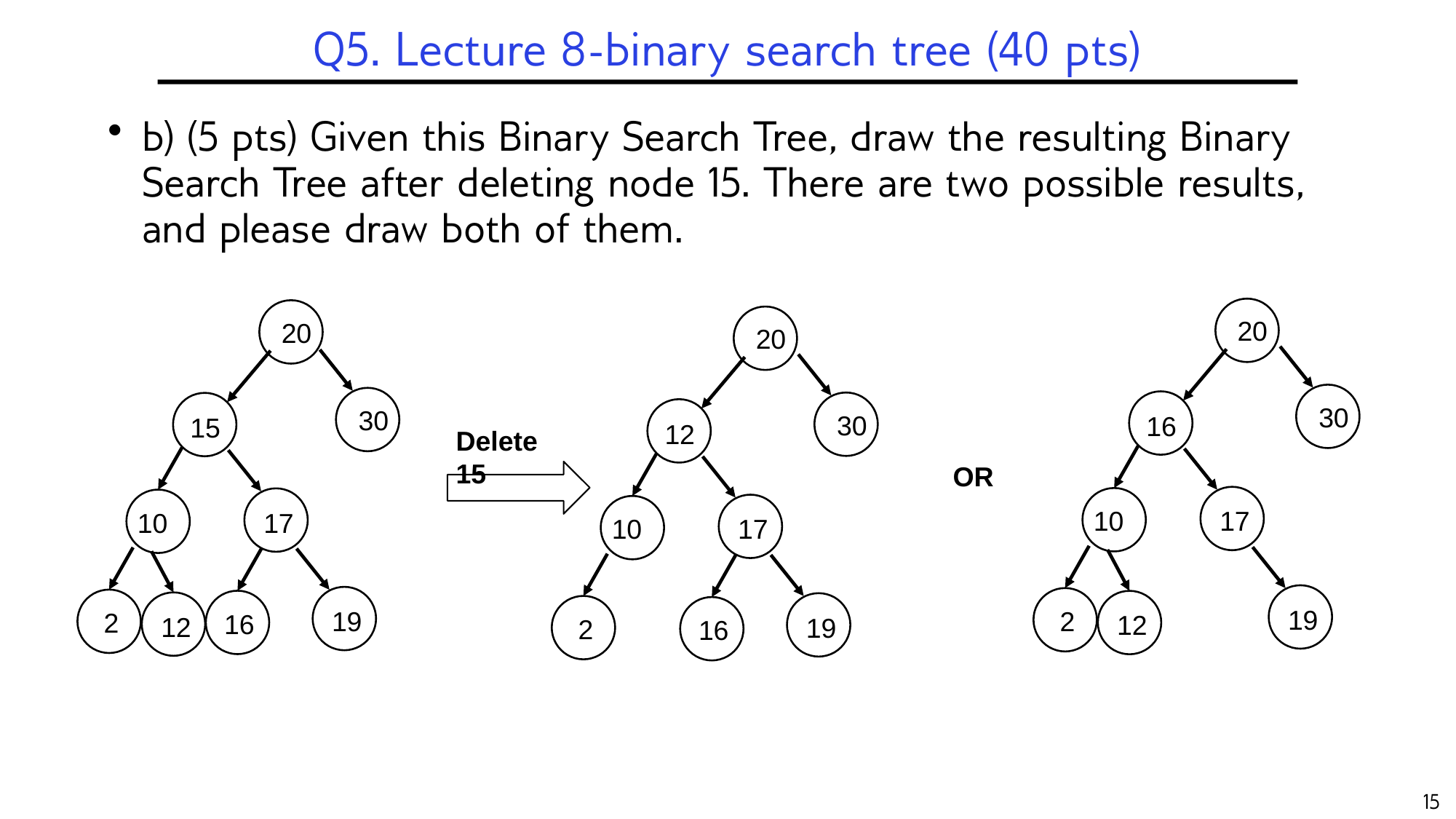

# Q5. Lecture 8-binary search tree (40 pts)
b) (5 pts) Given this Binary Search Tree, draw the resulting Binary Search Tree after deleting node 15. There are two possible results, and please draw both of them.

20
20
20

30
30

30
16
15
12
Delete 15
OR

10
17
10
17
10
17

19
2
19
2
16
12
12
19
2
16